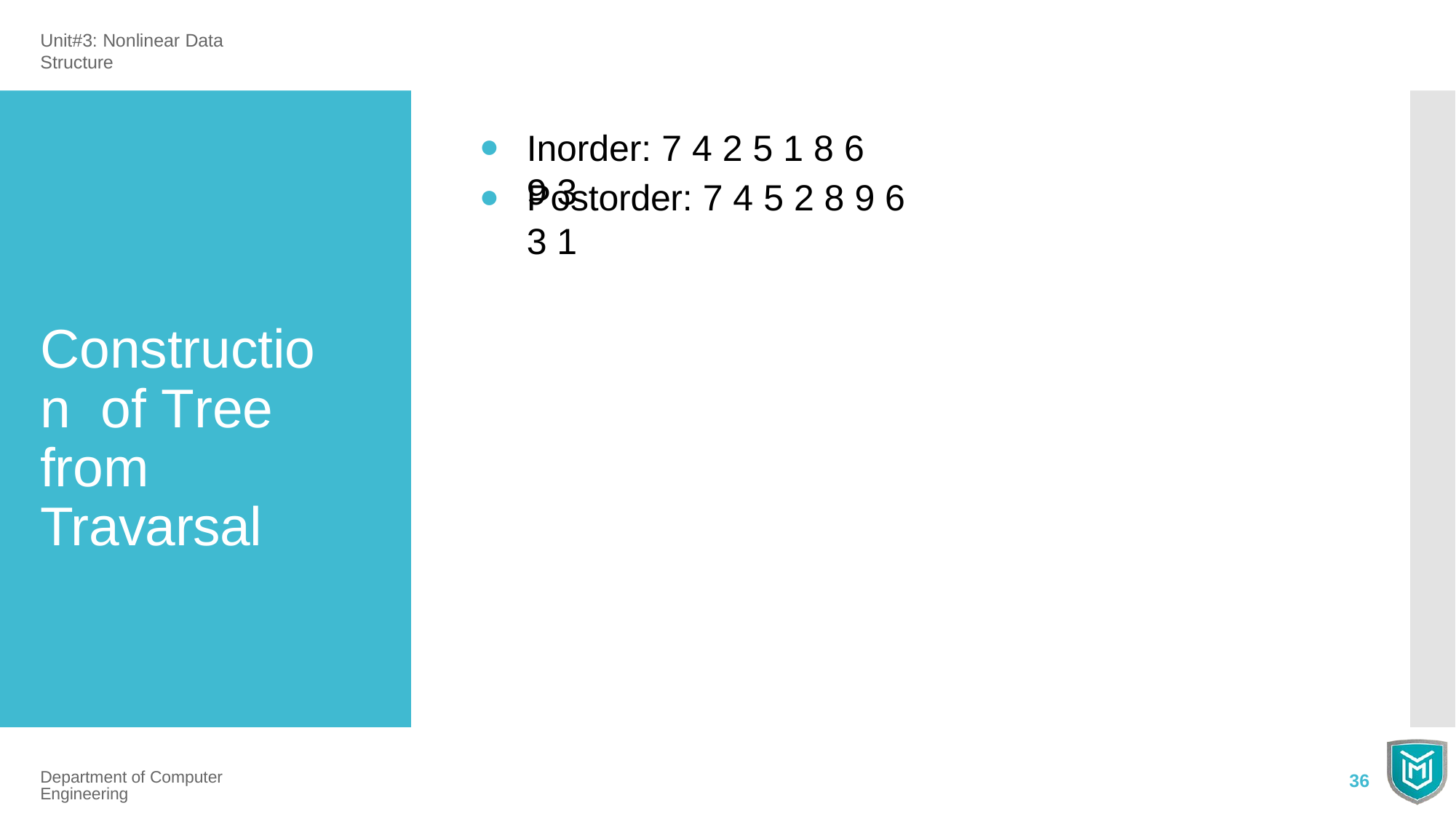

Unit#3: Nonlinear Data Structure
# Inorder: 7 4 2 5 1 8 6 9 3
Postorder: 7 4 5 2 8 9 6 3 1
Construction  of Tree from  Travarsal
Department of Computer Engineering
36